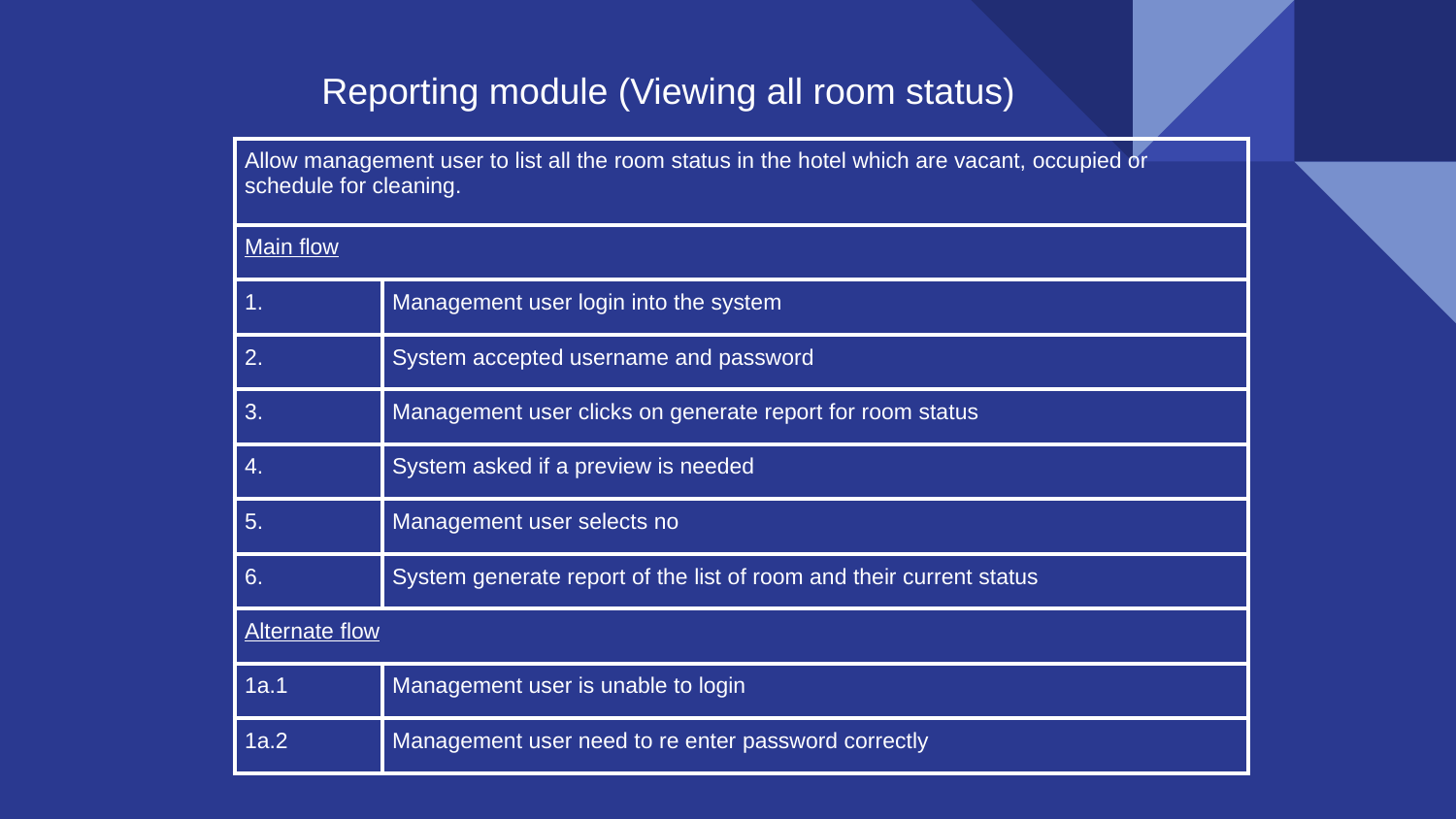

Reporting module (Viewing all room status)
| Allow management user to list all the room status in the hotel which are vacant, occupied or schedule for cleaning. |  |
| --- | --- |
| Main flow |  |
| 1. | Management user login into the system |
| 2. | System accepted username and password |
| 3. | Management user clicks on generate report for room status |
| 4. | System asked if a preview is needed |
| 5. | Management user selects no |
| 6. | System generate report of the list of room and their current status |
| Alternate flow |  |
| 1a.1 | Management user is unable to login |
| 1a.2 | Management user need to re enter password correctly |